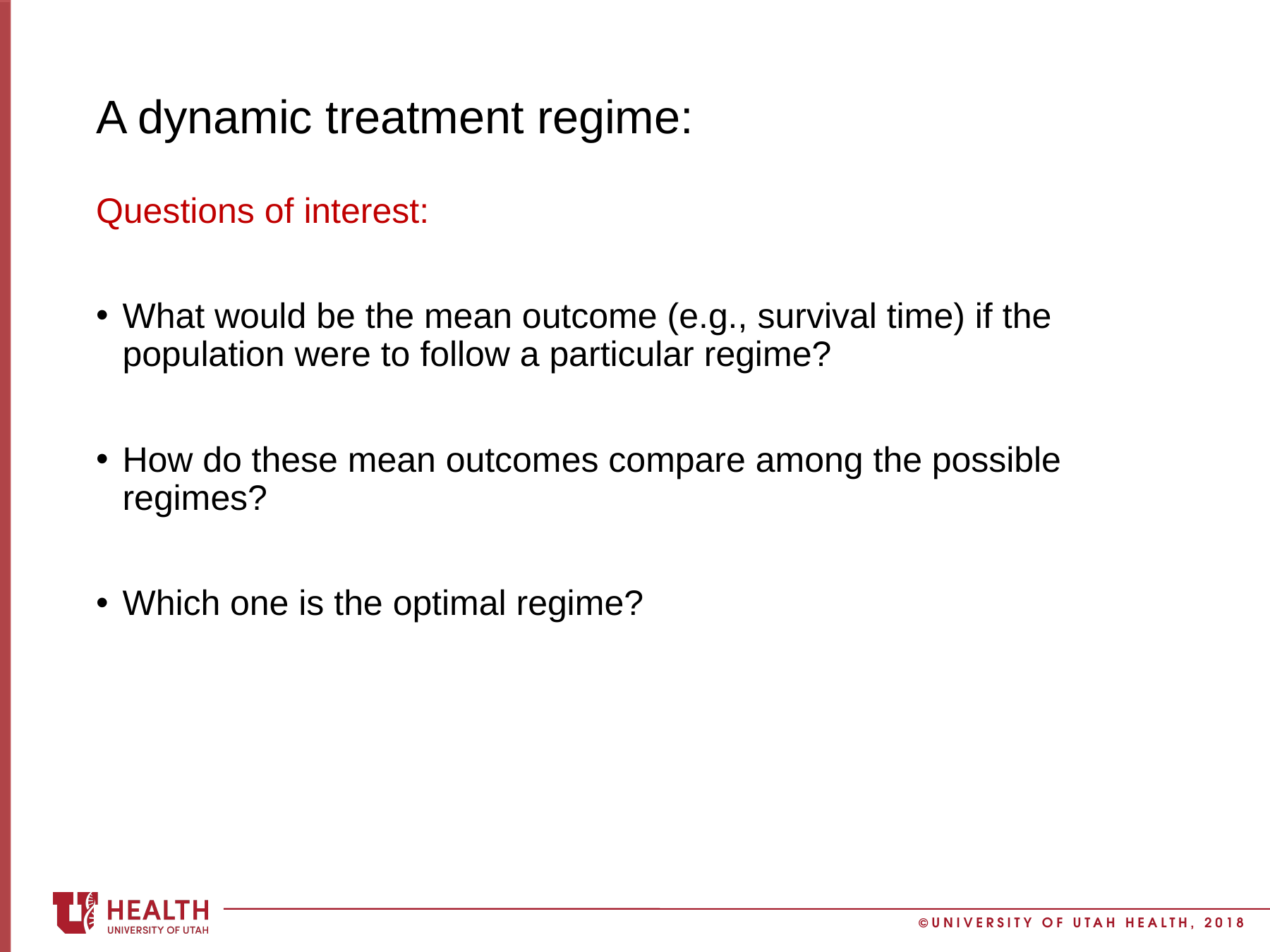

# A dynamic treatment regime:
Questions of interest:

What would be the mean outcome (e.g., survival time) if the population were to follow a particular regime?

How do these mean outcomes compare among the possible regimes?

Which one is the optimal regime?